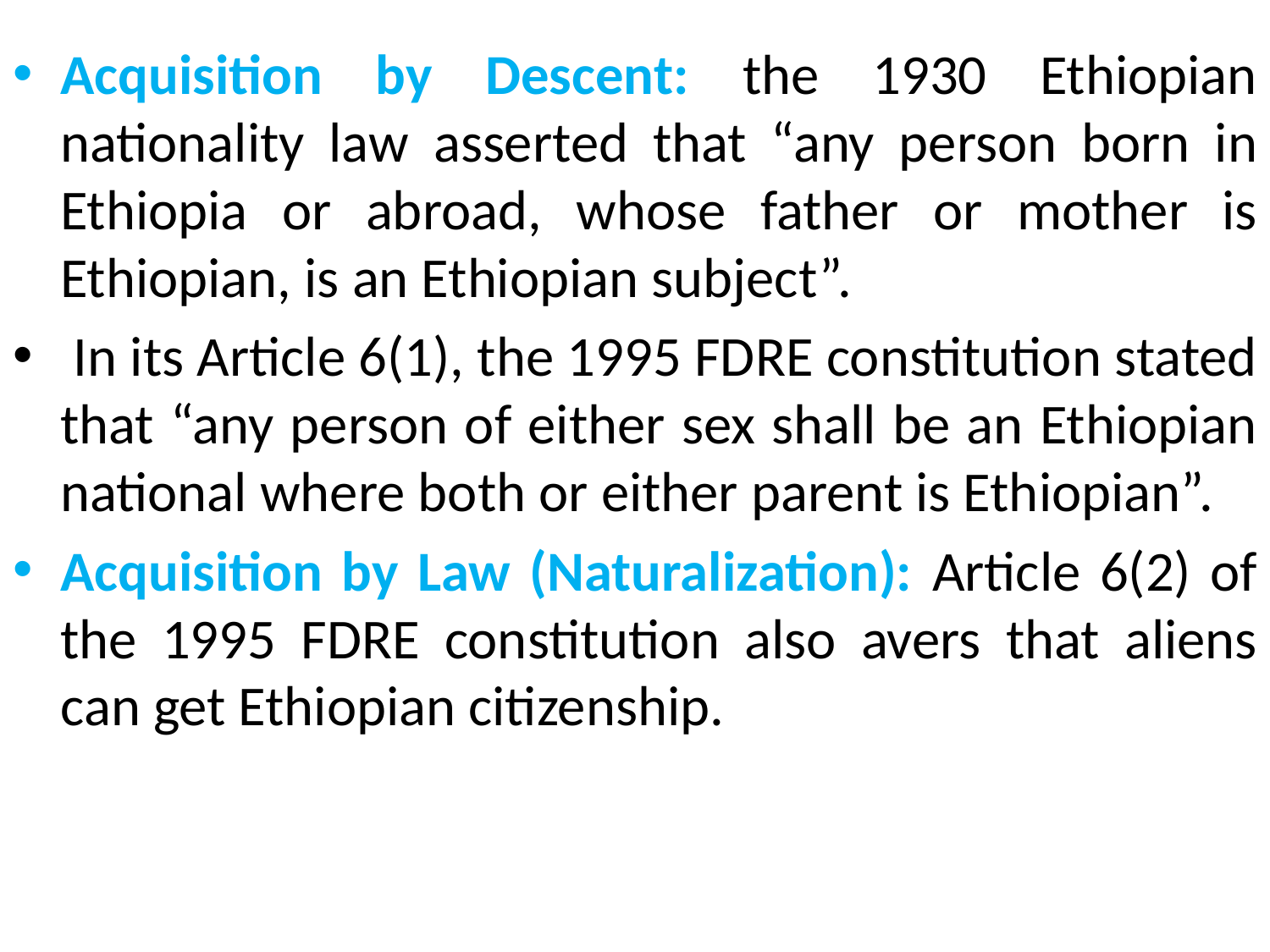

Acquisition by Descent: the 1930 Ethiopian nationality law asserted that “any person born in Ethiopia or abroad, whose father or mother is Ethiopian, is an Ethiopian subject”.
 In its Article 6(1), the 1995 FDRE constitution stated that “any person of either sex shall be an Ethiopian national where both or either parent is Ethiopian”.
Acquisition by Law (Naturalization): Article 6(2) of the 1995 FDRE constitution also avers that aliens can get Ethiopian citizenship.